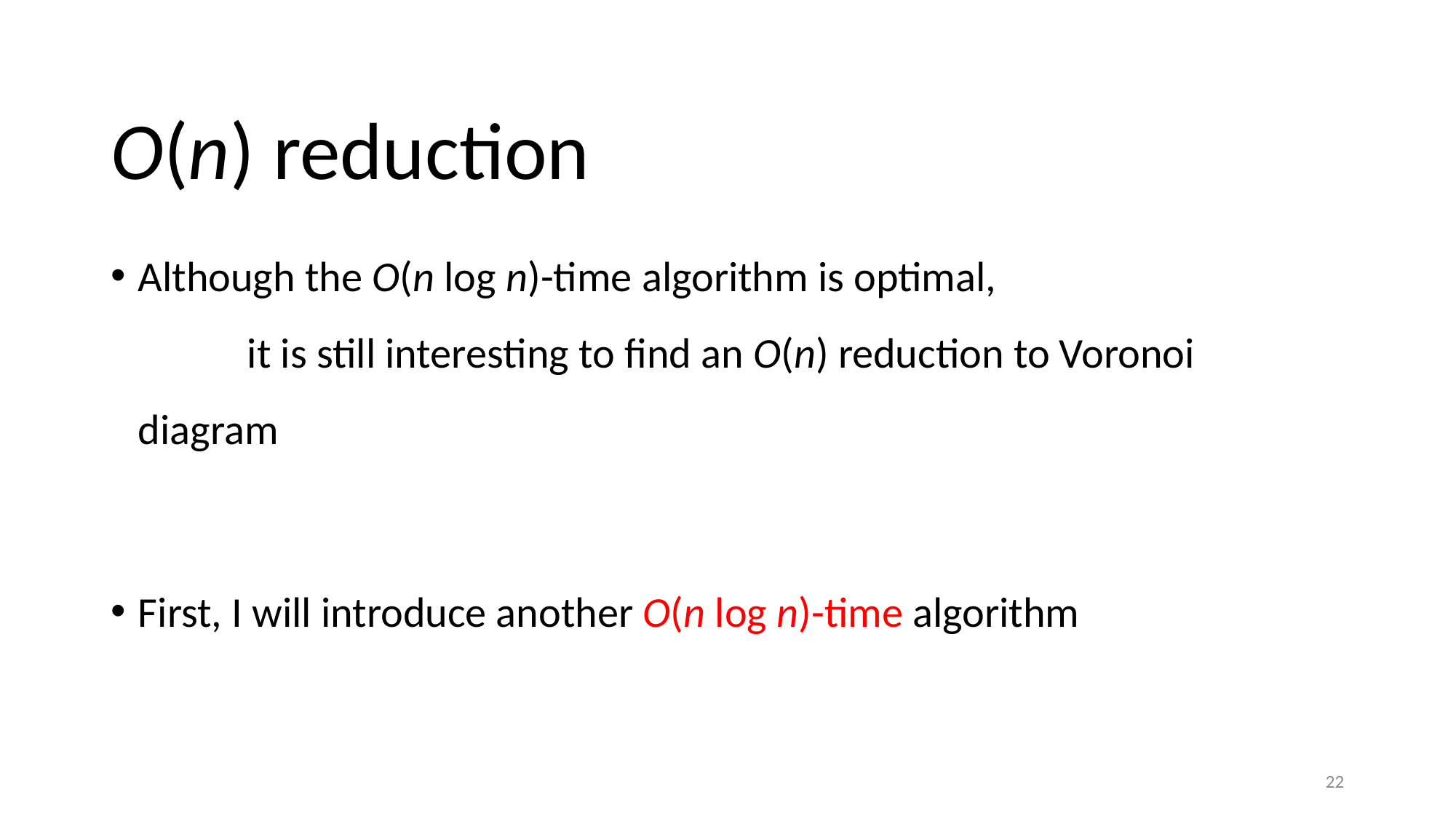

# O(n) reduction
Although the O(n log n)-time algorithm is optimal,
	it is still interesting to find an O(n) reduction to Voronoi diagram

First, I will introduce another O(n log n)-time algorithm
22